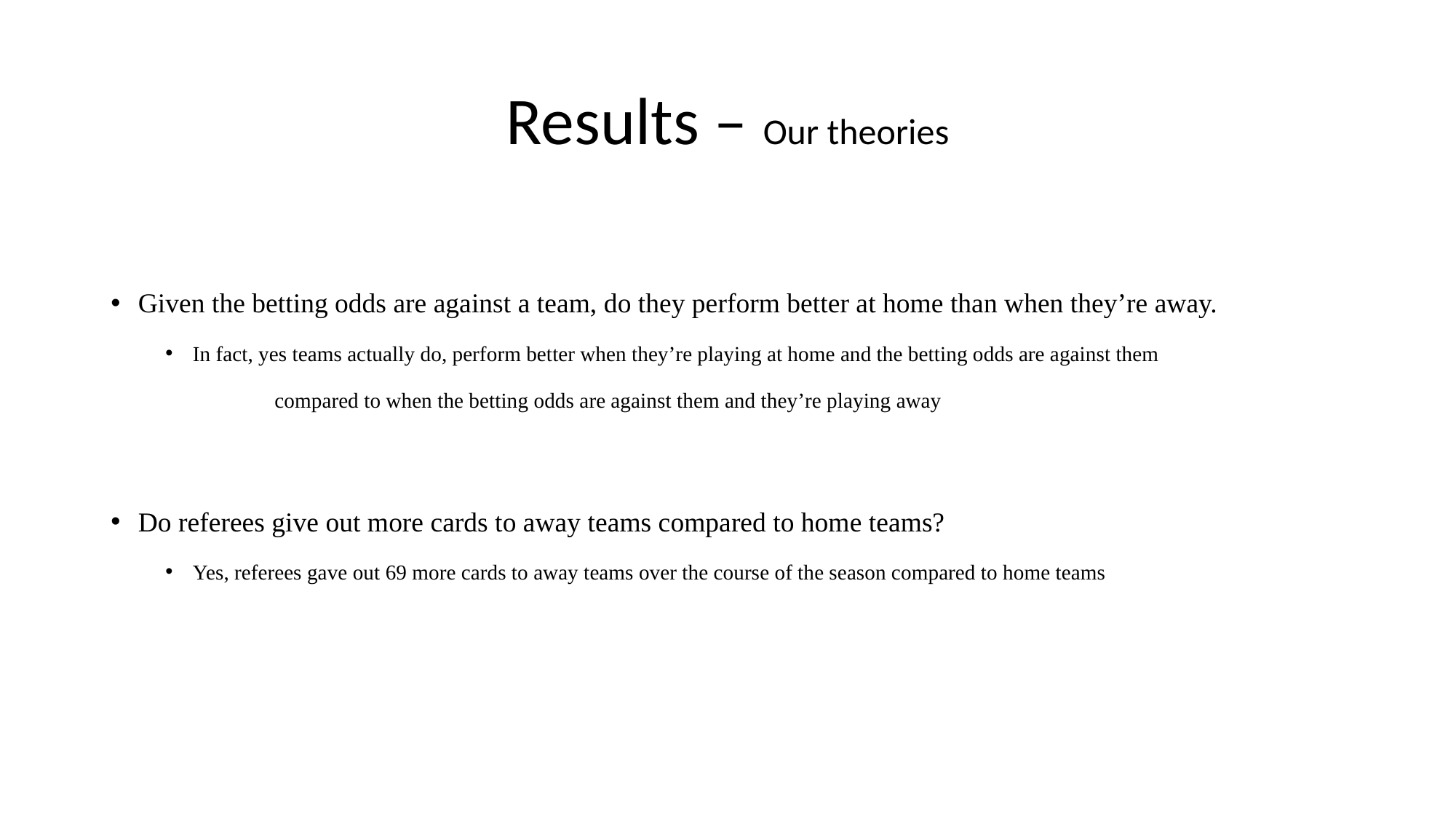

# Results – Our theories

Given the betting odds are against a team, do they perform better at home than when they’re away.
In fact, yes teams actually do, perform better when they’re playing at home and the betting odds are against them
	compared to when the betting odds are against them and they’re playing away

Do referees give out more cards to away teams compared to home teams?
Yes, referees gave out 69 more cards to away teams over the course of the season compared to home teams